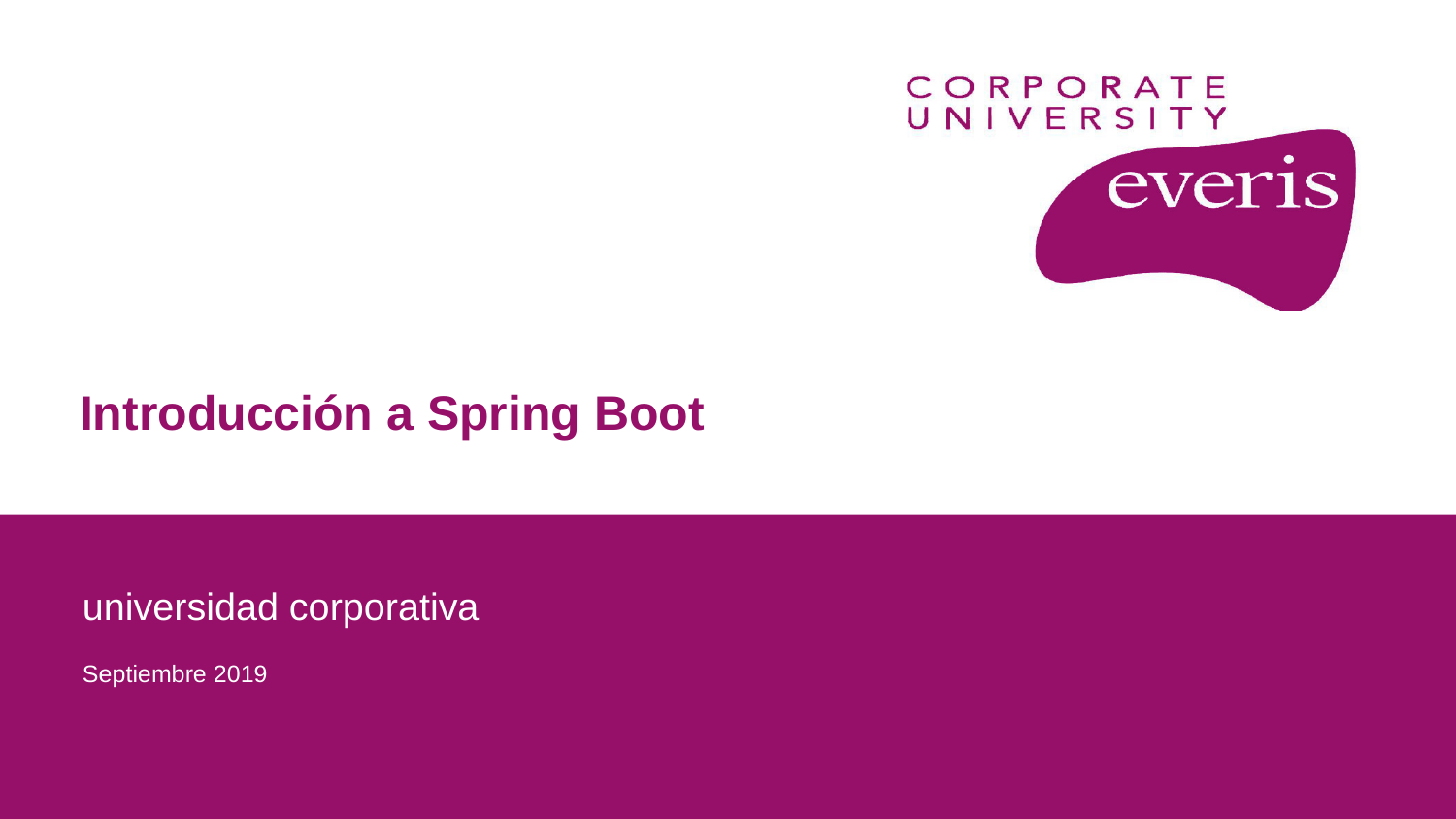

Introducción a Spring Boot
universidad corporativa
Septiembre 2019